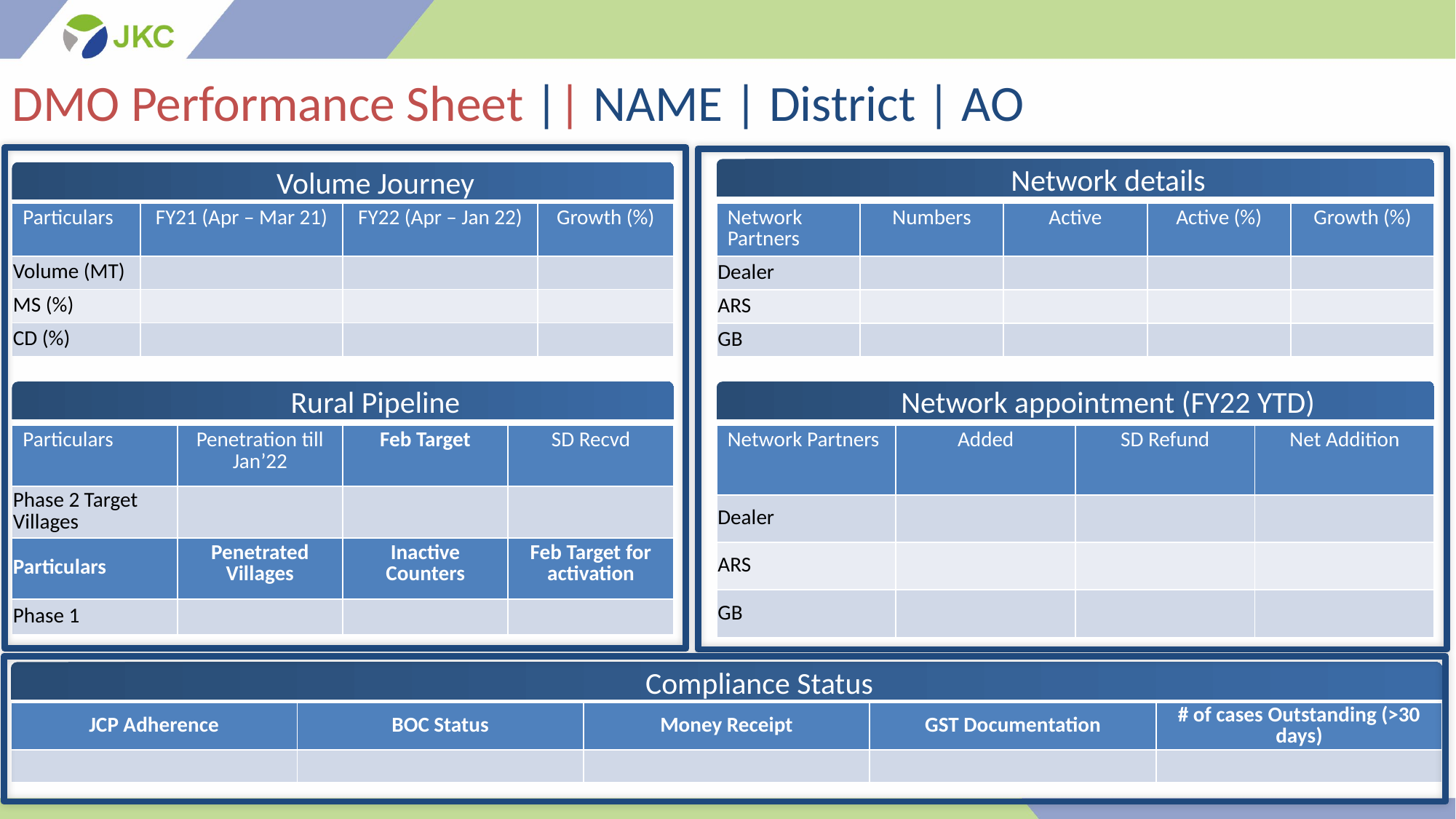

# DMO Performance Sheet || NAME | District | AO

Network details
Volume Journey
| Particulars | FY21 (Apr – Mar 21) | FY22 (Apr – Jan 22) | Growth (%) |
| --- | --- | --- | --- |
| Volume (MT) |  |  |  |
| MS (%) |  |  |  |
| CD (%) |  |  |  |
| Network Partners | Numbers | Active | Active (%) | Growth (%) |
| --- | --- | --- | --- | --- |
| Dealer |  |  |  |  |
| ARS |  |  |  |  |
| GB |  |  |  |  |
Rural Pipeline
Network appointment (FY22 YTD)
| Particulars | Penetration till Jan’22 | Feb Target | SD Recvd |
| --- | --- | --- | --- |
| Phase 2 Target Villages |  |  |  |
| Particulars | Penetrated Villages | Inactive Counters | Feb Target for activation |
| Phase 1 |  |  |  |
| Network Partners | Added | SD Refund | Net Addition |
| --- | --- | --- | --- |
| Dealer |  |  |  |
| ARS |  |  |  |
| GB |  |  |  |
Compliance Status
| JCP Adherence | BOC Status | Money Receipt | GST Documentation | # of cases Outstanding (>30 days) |
| --- | --- | --- | --- | --- |
|  |  |  |  |  |